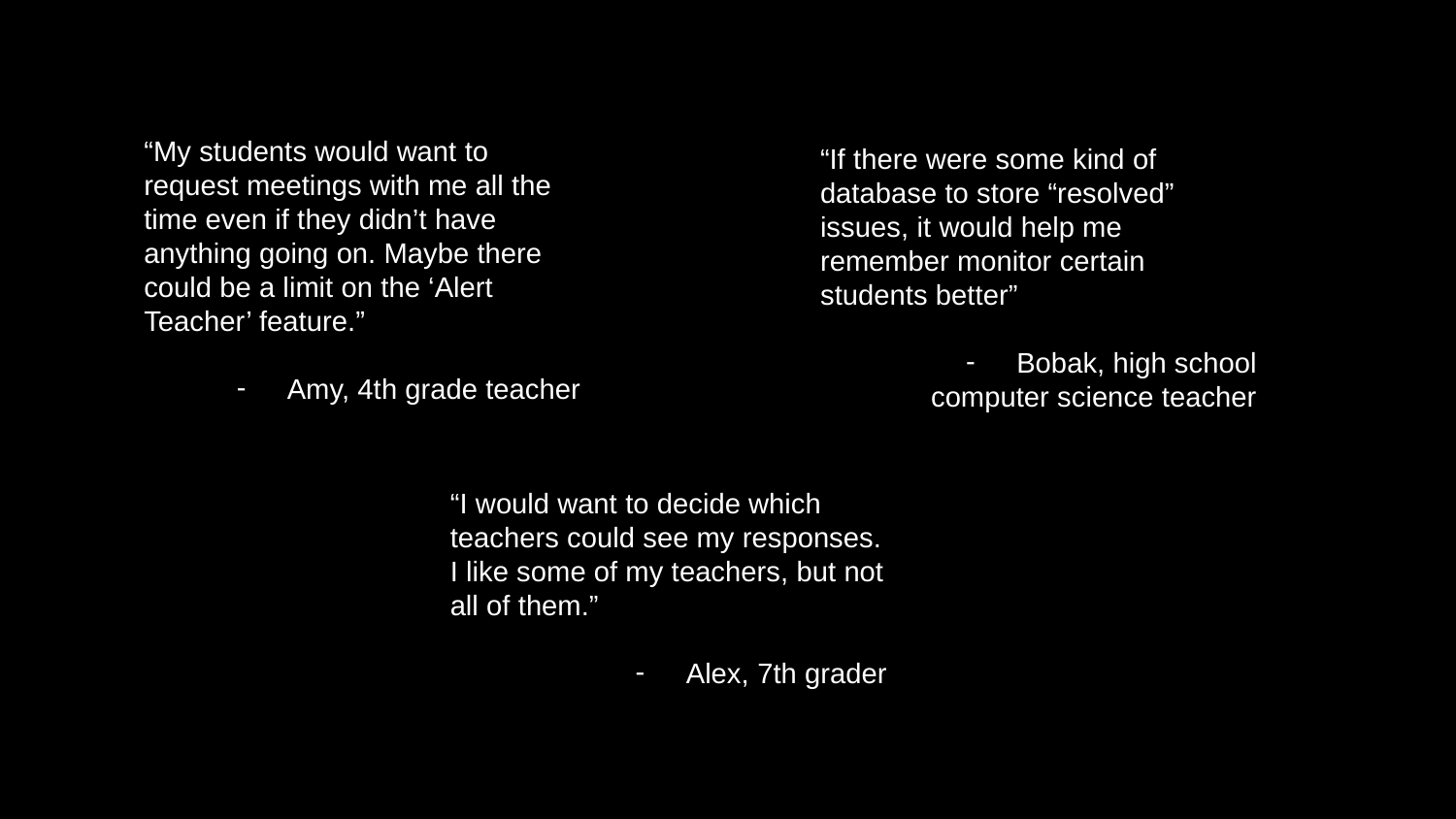

“My students would want to request meetings with me all the time even if they didn’t have anything going on. Maybe there could be a limit on the ‘Alert Teacher’ feature.”

Amy, 4th grade teacher
“If there were some kind of database to store “resolved” issues, it would help me remember monitor certain students better”

Bobak, high school computer science teacher
“I would want to decide which teachers could see my responses. I like some of my teachers, but not all of them.”

Alex, 7th grader